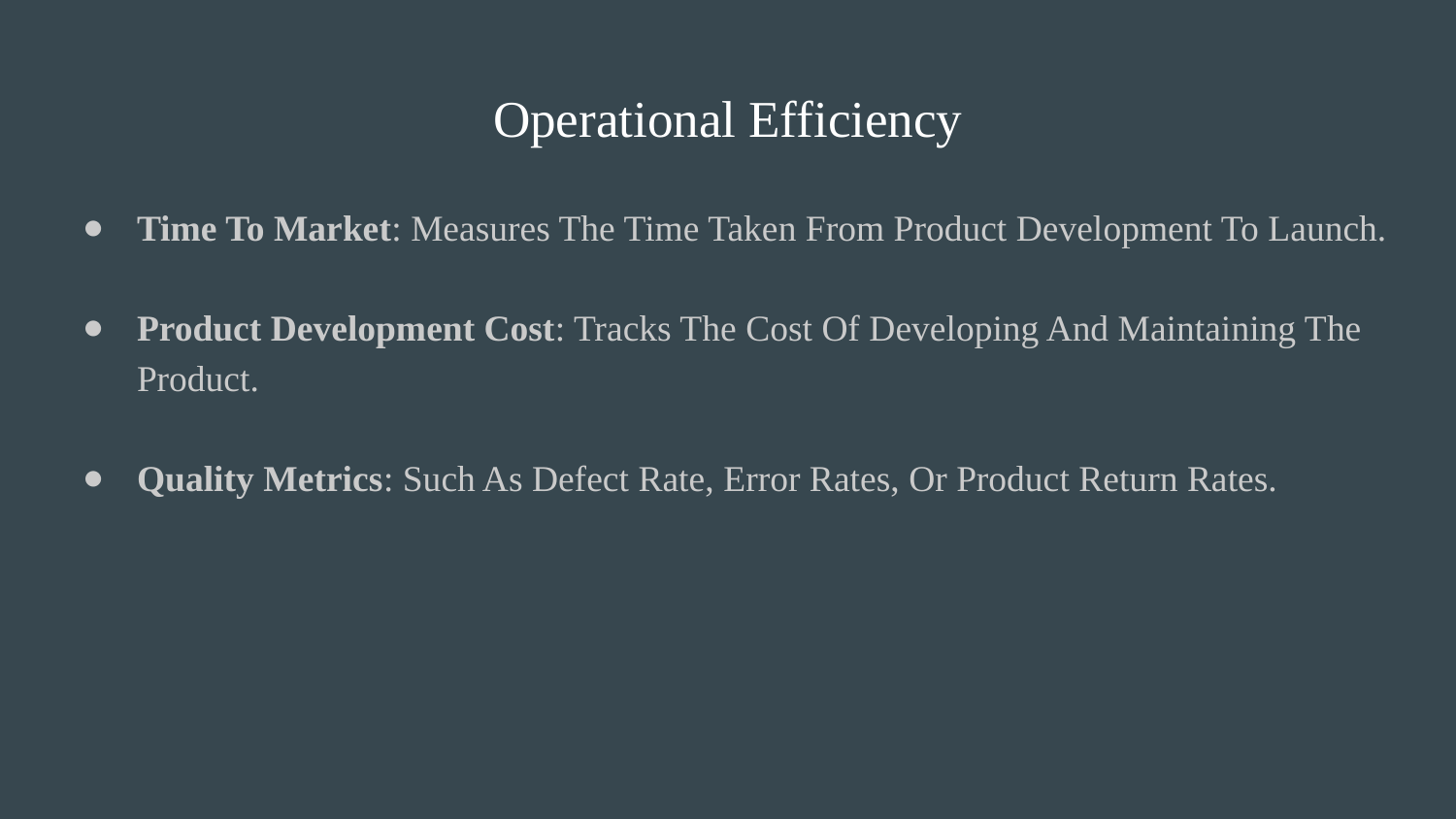

# Operational Efficiency
Time To Market: Measures The Time Taken From Product Development To Launch.

Product Development Cost: Tracks The Cost Of Developing And Maintaining The Product.

Quality Metrics: Such As Defect Rate, Error Rates, Or Product Return Rates.